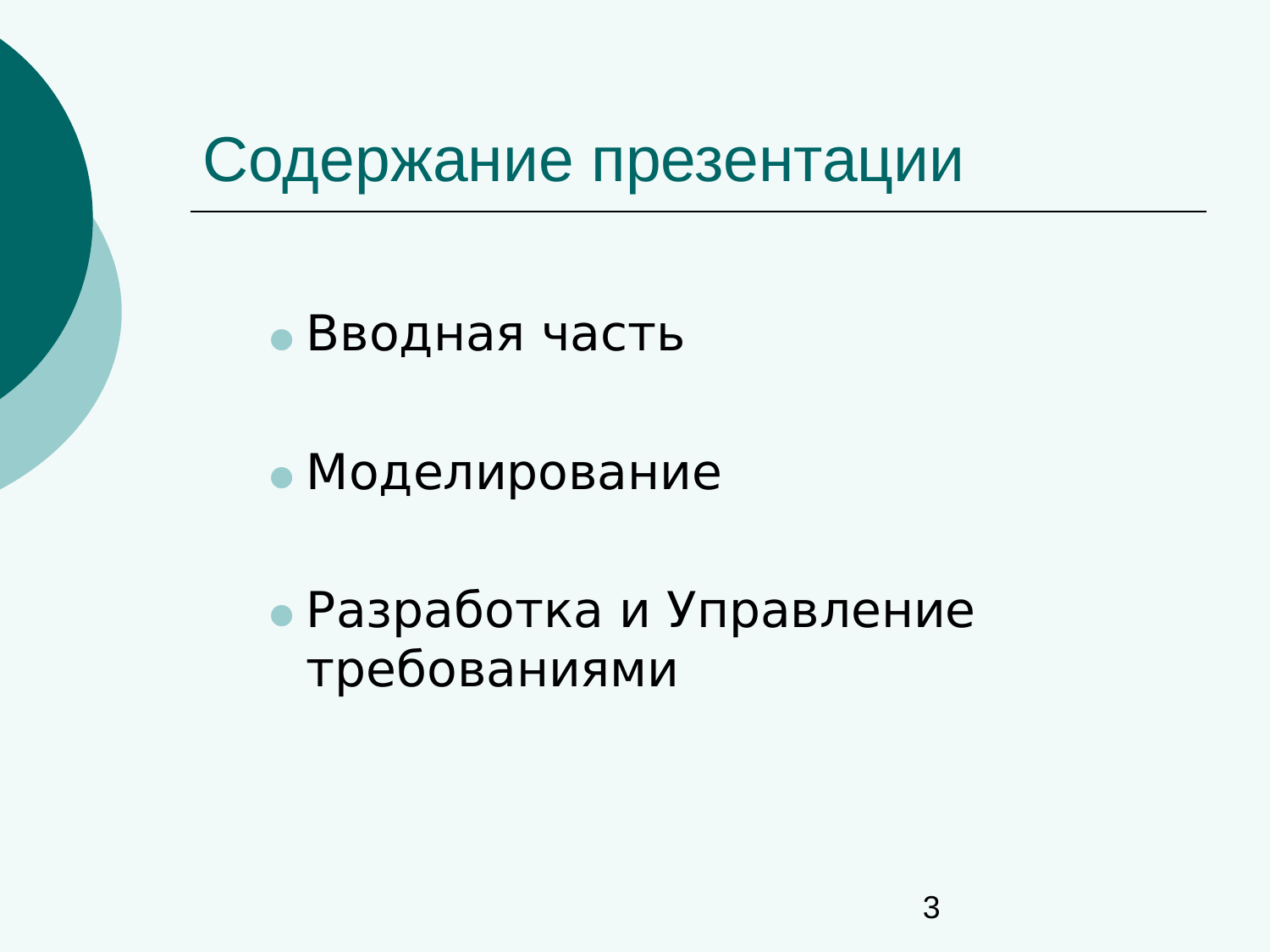

# Содержание презентации

Вводная часть

Моделирование

Разработка и Управление требованиями

3